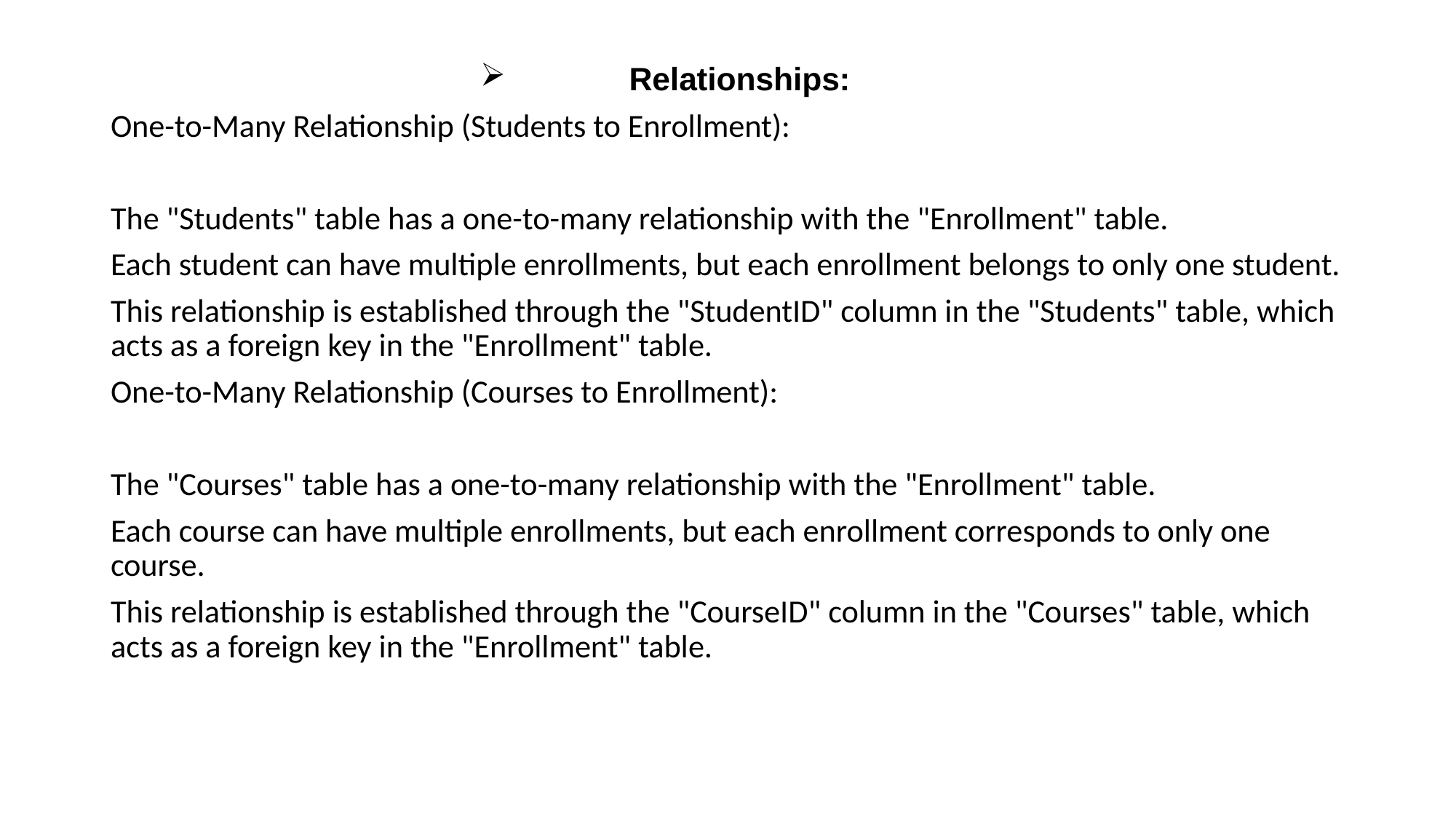

Relationships:
One-to-Many Relationship (Students to Enrollment):

The "Students" table has a one-to-many relationship with the "Enrollment" table.
Each student can have multiple enrollments, but each enrollment belongs to only one student.
This relationship is established through the "StudentID" column in the "Students" table, which acts as a foreign key in the "Enrollment" table.
One-to-Many Relationship (Courses to Enrollment):

The "Courses" table has a one-to-many relationship with the "Enrollment" table.
Each course can have multiple enrollments, but each enrollment corresponds to only one course.
This relationship is established through the "CourseID" column in the "Courses" table, which acts as a foreign key in the "Enrollment" table.